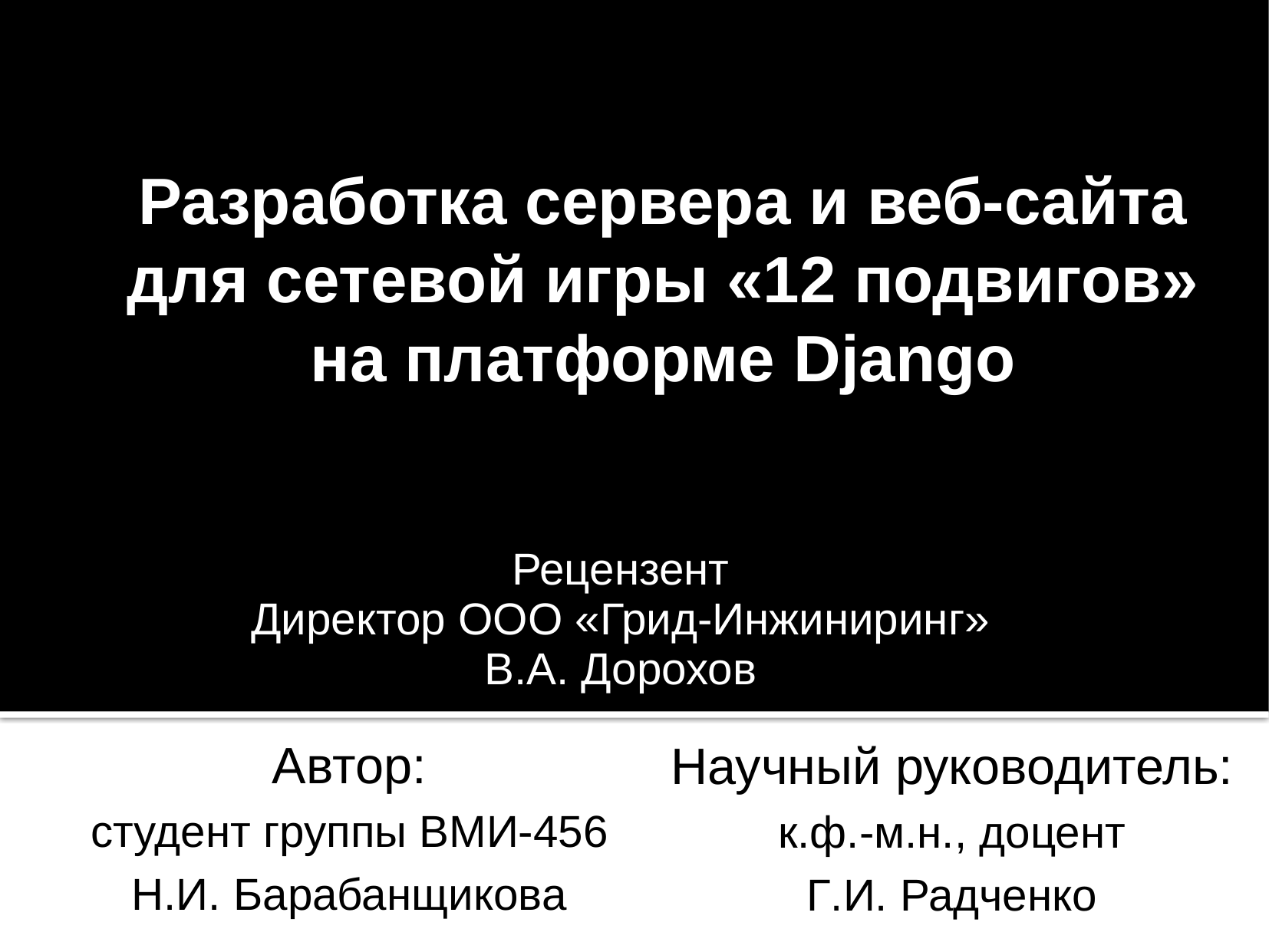

# Разработка сервера и веб-сайта для сетевой игры «12 подвигов» на платформе Django
Рецензент
Директор ООО «Грид-Инжиниринг»
В.А. Дорохов

Научный руководитель:
к.ф.-м.н., доцент
Г.И. Радченко
Автор:
студент группы ВМИ-456
Н.И. Барабанщикова